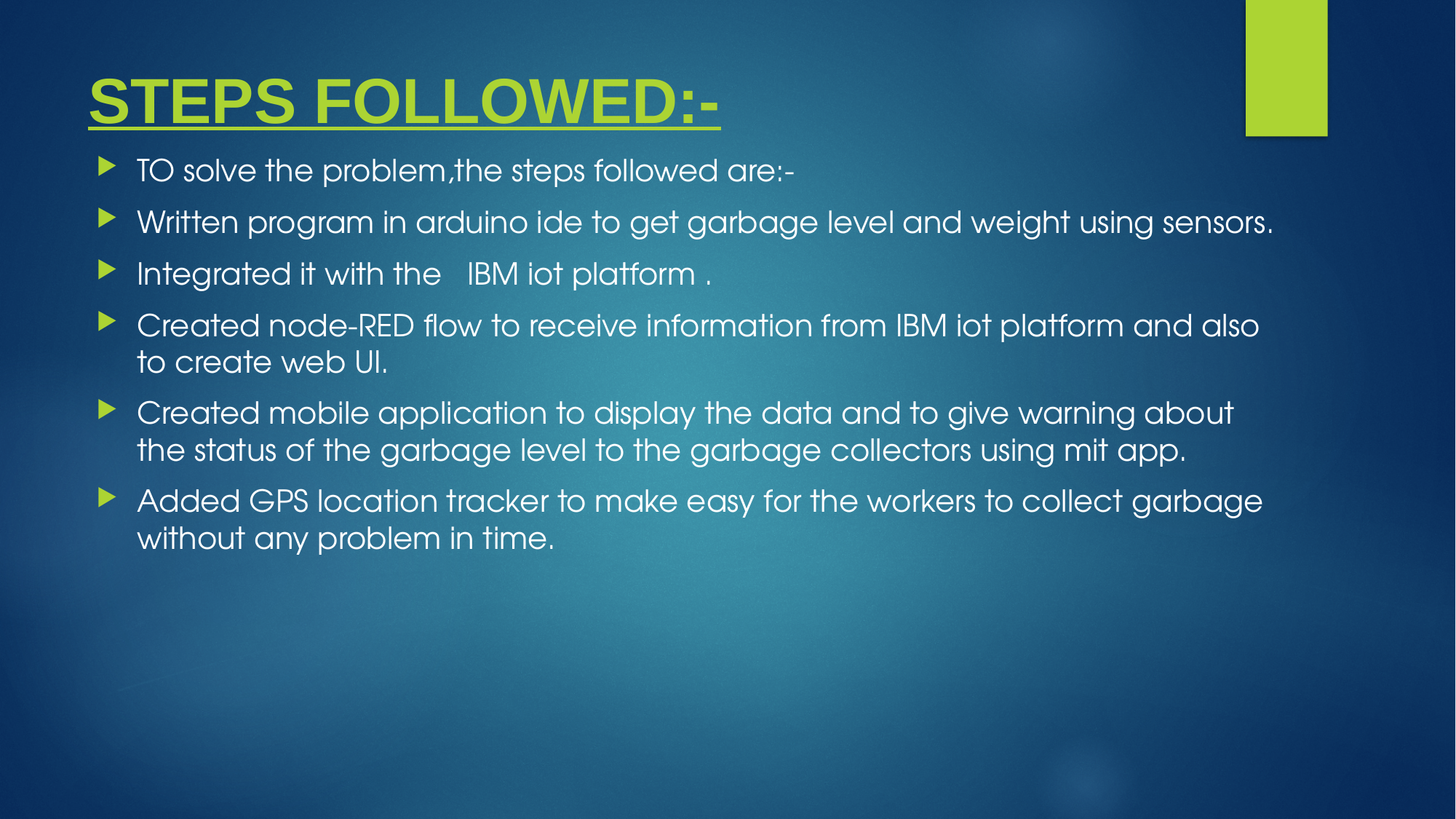

# STEPS FOLLOWED:-
TO solve the problem,the steps followed are:-
Written program in arduino ide to get garbage level and weight using sensors.
Integrated it with the   IBM iot platform .
Created node-RED flow to receive information from IBM iot platform and also to create web UI.
Created mobile application to display the data and to give warning about the status of the garbage level to the garbage collectors using mit app.
Added GPS location tracker to make easy for the workers to collect garbage without any problem in time.